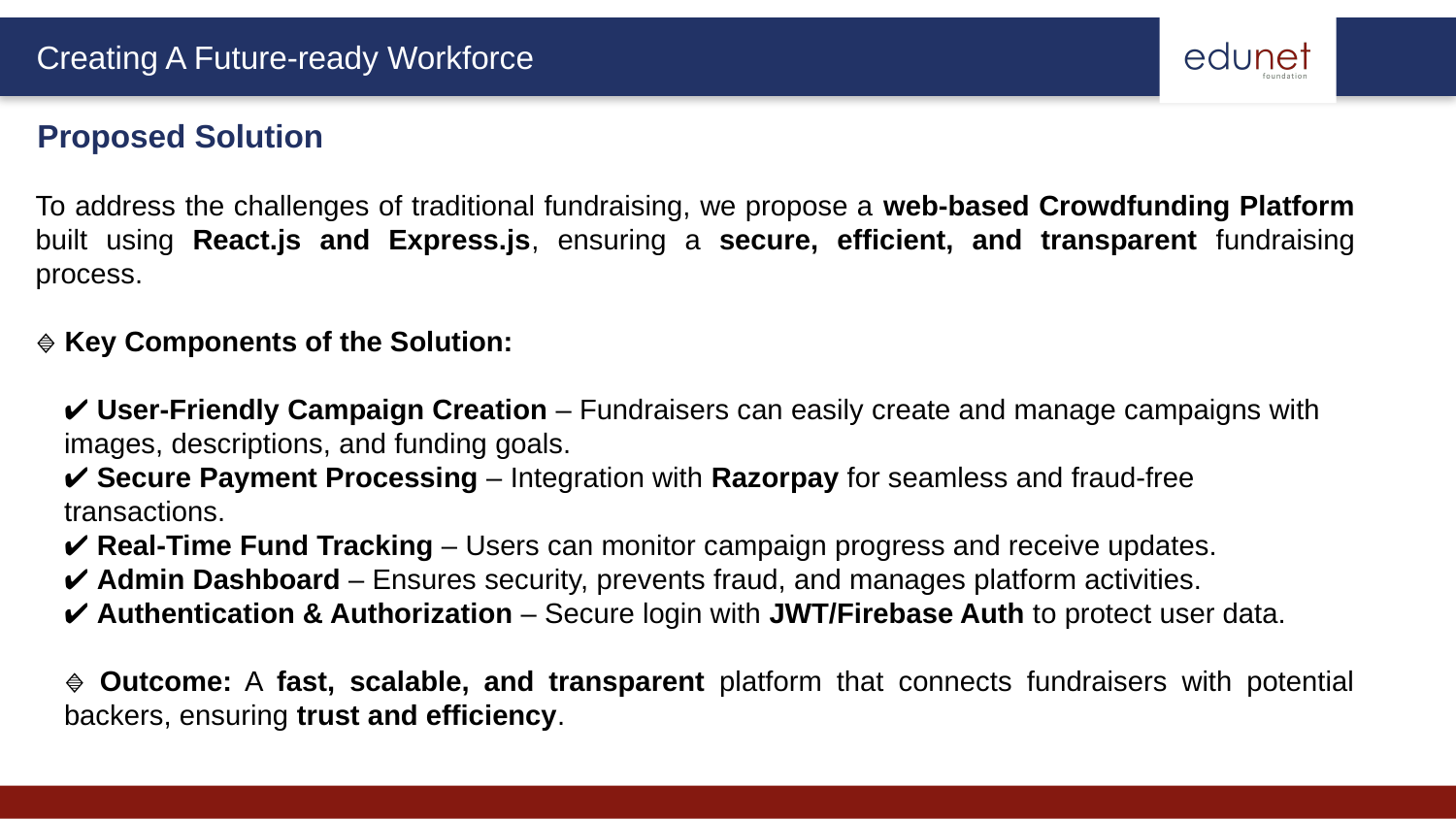

Proposed Solution
To address the challenges of traditional fundraising, we propose a web-based Crowdfunding Platform built using React.js and Express.js, ensuring a secure, efficient, and transparent fundraising process.

🔹 Key Components of the Solution:
✔️ User-Friendly Campaign Creation – Fundraisers can easily create and manage campaigns with images, descriptions, and funding goals.
✔️ Secure Payment Processing – Integration with Razorpay for seamless and fraud-free transactions.
✔️ Real-Time Fund Tracking – Users can monitor campaign progress and receive updates.
✔️ Admin Dashboard – Ensures security, prevents fraud, and manages platform activities.
✔️ Authentication & Authorization – Secure login with JWT/Firebase Auth to protect user data.

🔹 Outcome: A fast, scalable, and transparent platform that connects fundraisers with potential backers, ensuring trust and efficiency.